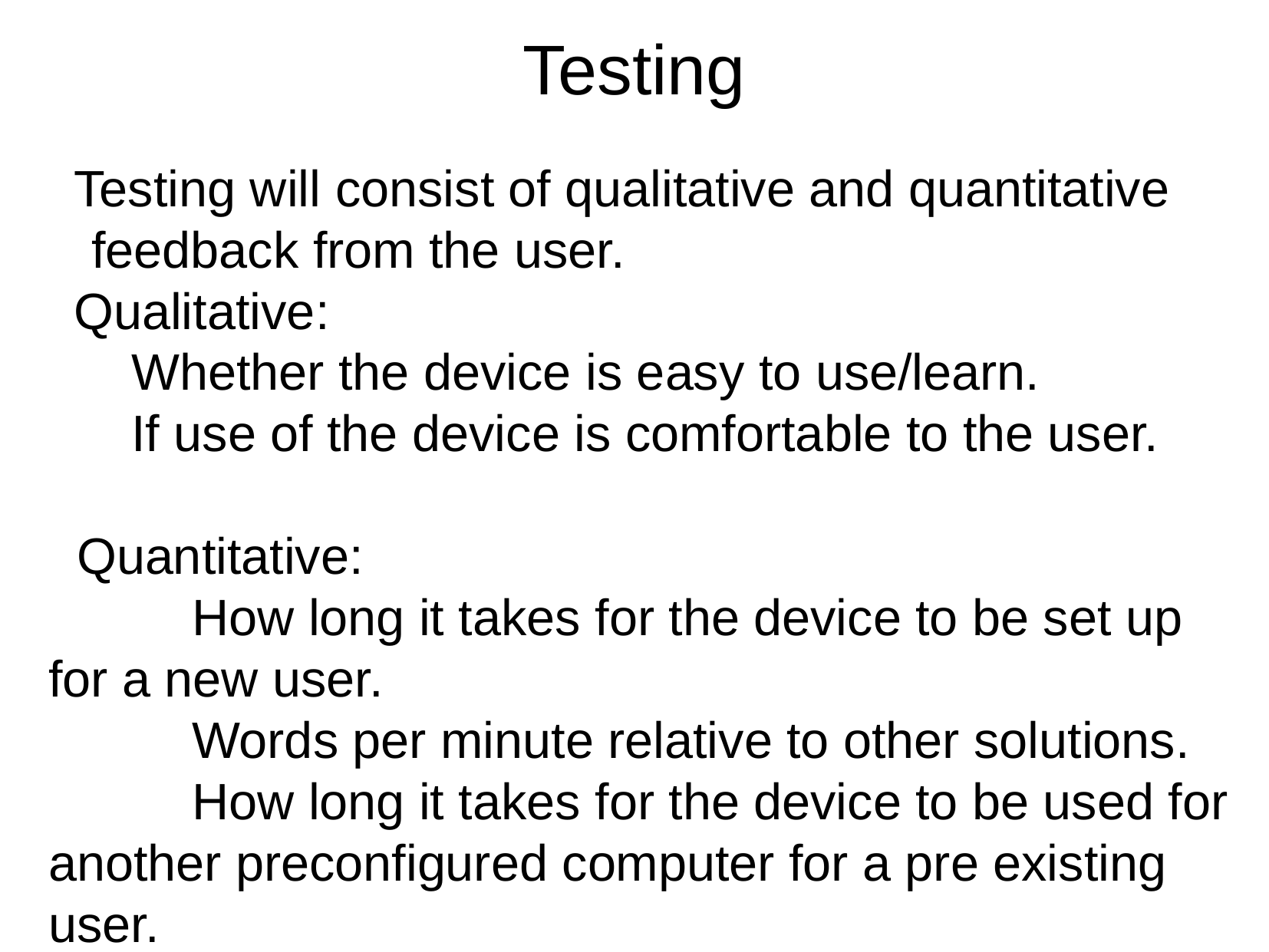

# Testing
Testing will consist of qualitative and quantitative feedback from the user.
Qualitative:
Whether the device is easy to use/learn.
If use of the device is comfortable to the user.

  Quantitative:
  	  How long it takes for the device to be set up for a new user.
	  Words per minute relative to other solutions.
	  How long it takes for the device to be used for another preconfigured computer for a pre existing user.